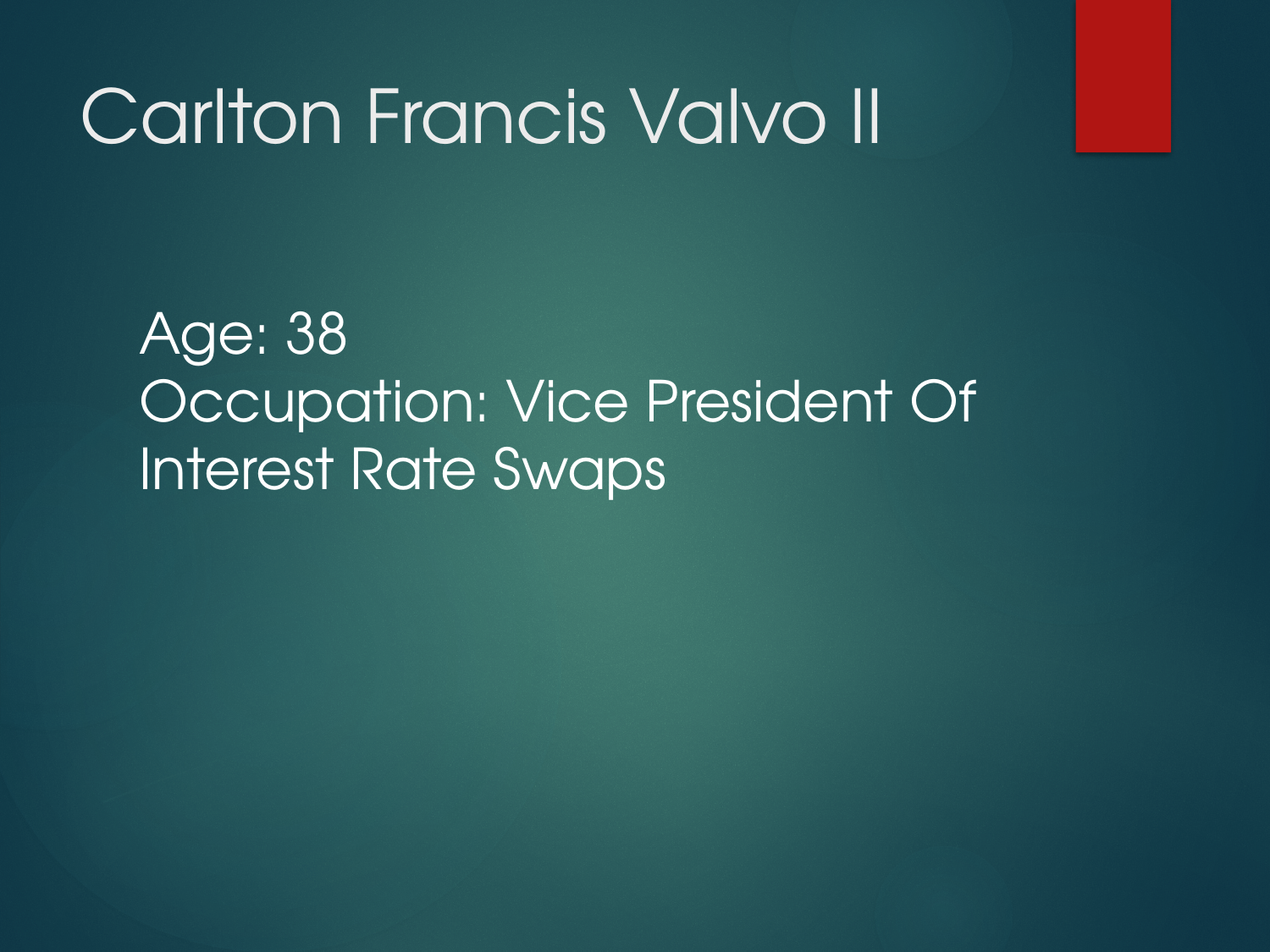

# Carlton Francis Valvo II

Age: 38
Occupation: Vice President Of Interest Rate Swaps